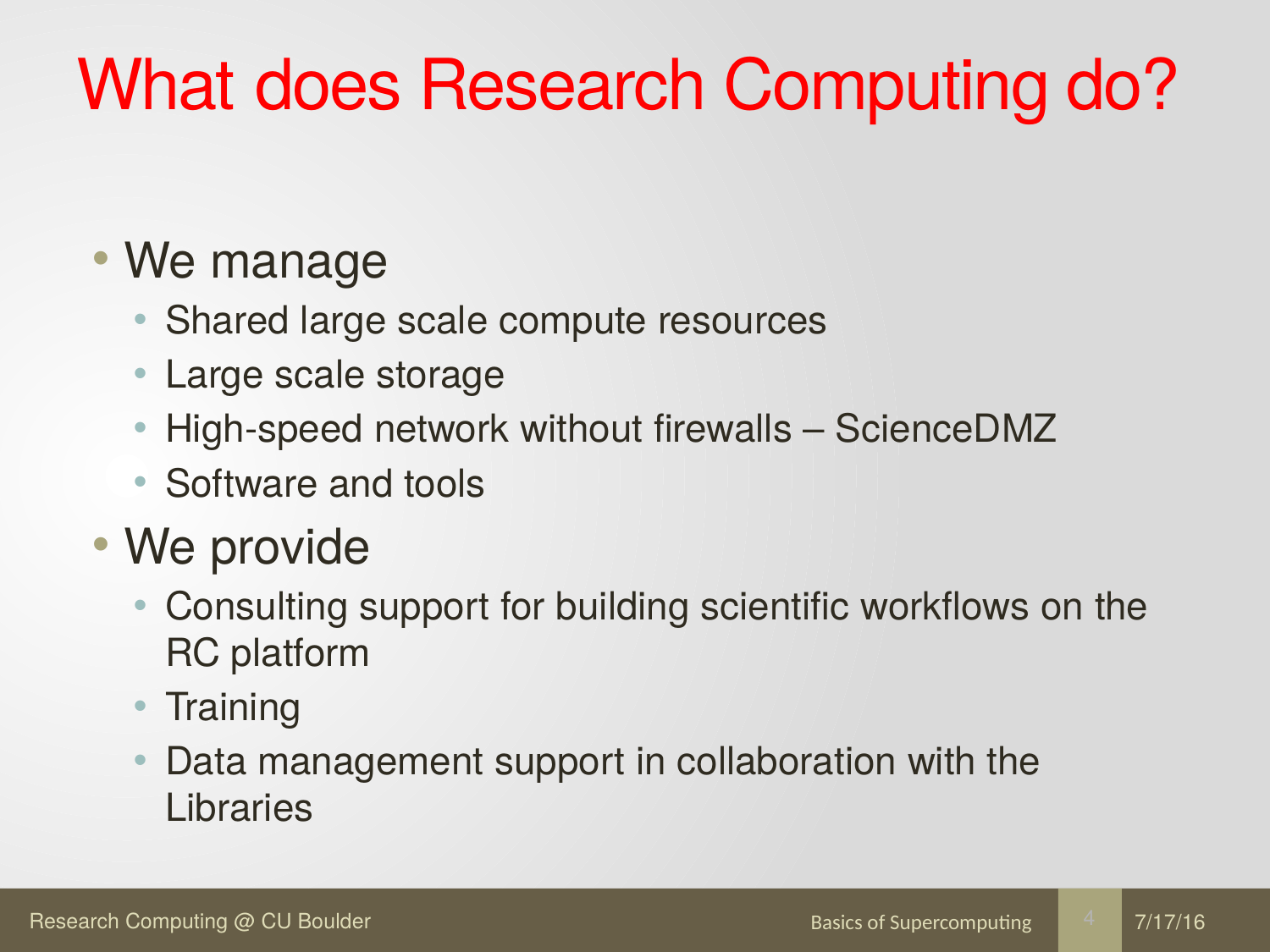

# What does Research Computing do?
We manage
Shared large scale compute resources
Large scale storage
High-speed network without firewalls – ScienceDMZ
Software and tools
We provide
Consulting support for building scientific workflows on the RC platform
Training
Data management support in collaboration with the Libraries

Basics of Supercomputing
7/17/16
4